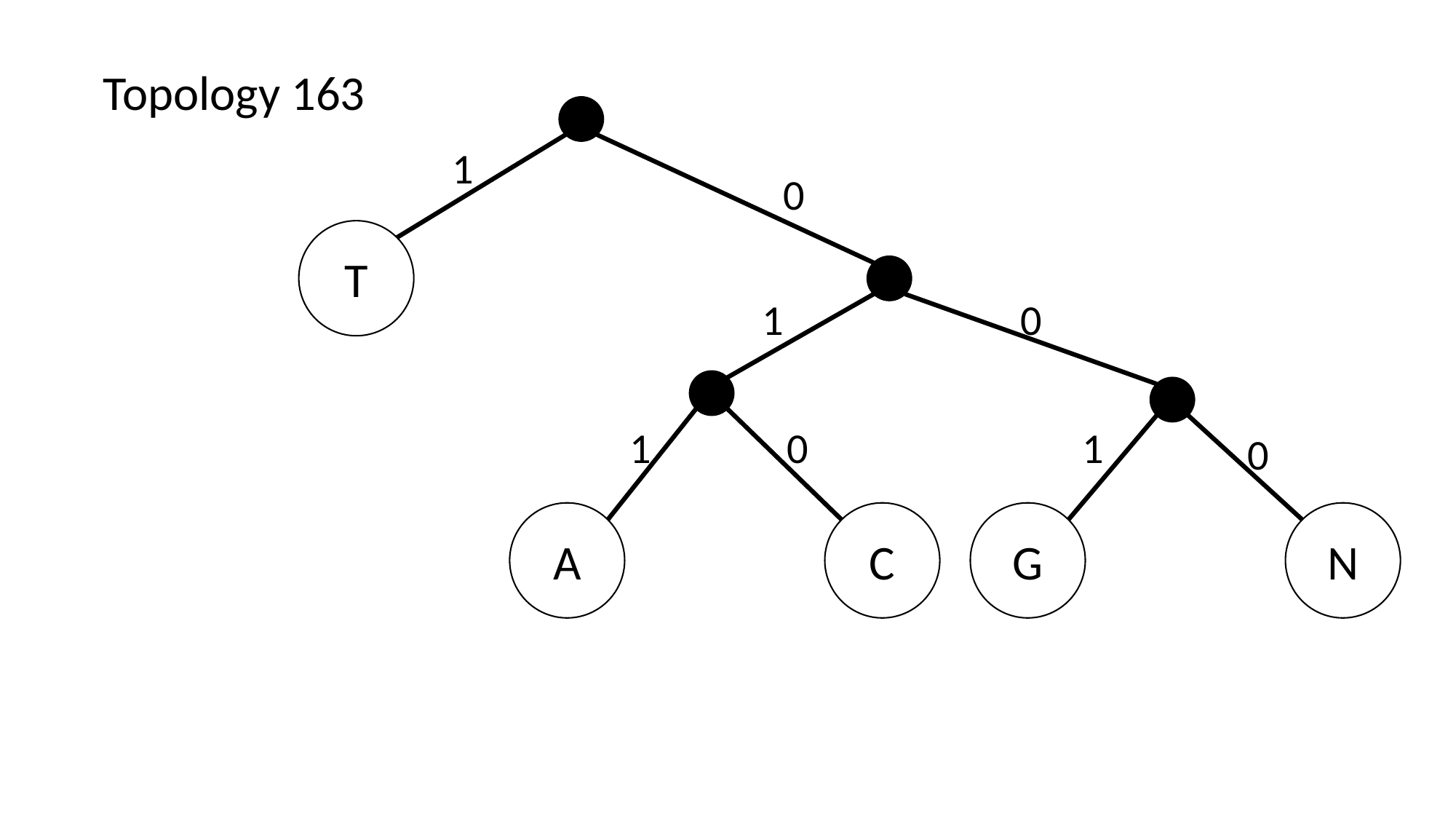

Topology 163

1
0
T

1
0

1
0
1
0
N
G
C
A